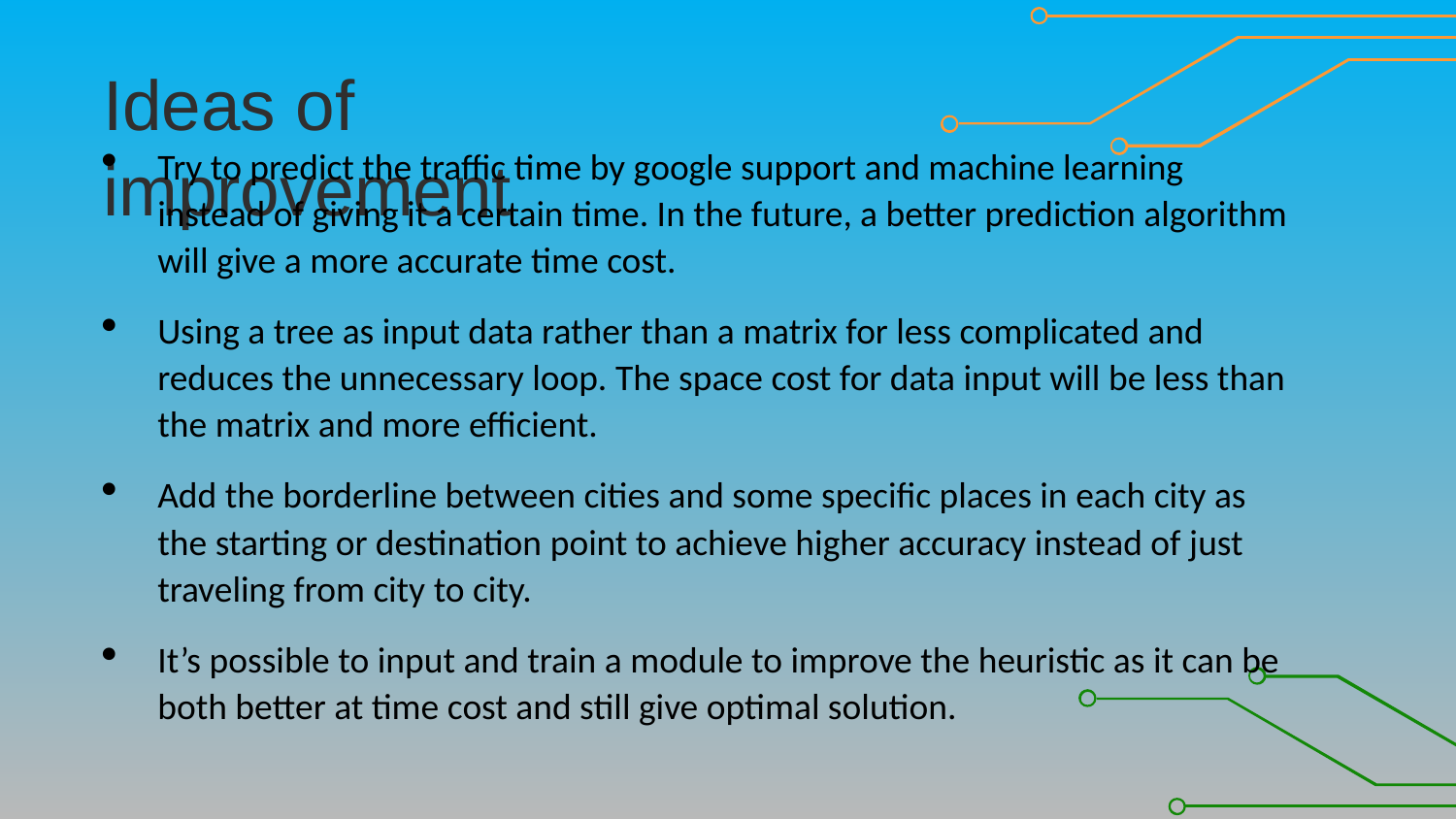

# Ideas of improvement
Try to predict the traffic time by google support and machine learning instead of giving it a certain time. In the future, a better prediction algorithm will give a more accurate time cost.
Using a tree as input data rather than a matrix for less complicated and reduces the unnecessary loop. The space cost for data input will be less than the matrix and more efficient.
Add the borderline between cities and some specific places in each city as the starting or destination point to achieve higher accuracy instead of just traveling from city to city.
It’s possible to input and train a module to improve the heuristic as it can be both better at time cost and still give optimal solution.